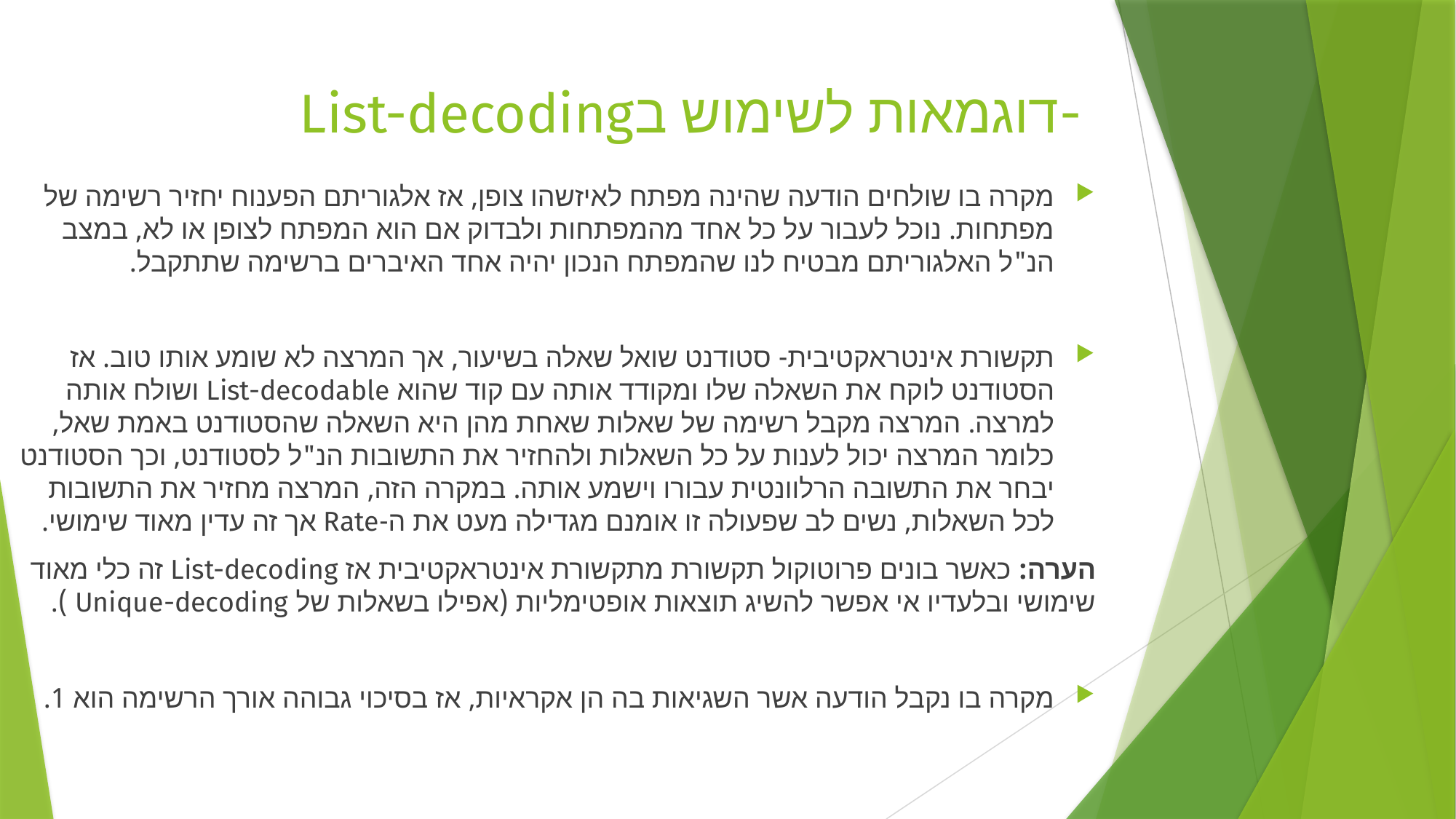

# List-decodingדוגמאות לשימוש ב-
מקרה בו שולחים הודעה שהינה מפתח לאיזשהו צופן, אז אלגוריתם הפענוח יחזיר רשימה של מפתחות. נוכל לעבור על כל אחד מהמפתחות ולבדוק אם הוא המפתח לצופן או לא, במצב הנ"ל האלגוריתם מבטיח לנו שהמפתח הנכון יהיה אחד האיברים ברשימה שתתקבל.

תקשורת אינטראקטיבית- סטודנט שואל שאלה בשיעור, אך המרצה לא שומע אותו טוב. אז הסטודנט לוקח את השאלה שלו ומקודד אותה עם קוד שהוא List-decodable ושולח אותה למרצה. המרצה מקבל רשימה של שאלות שאחת מהן היא השאלה שהסטודנט באמת שאל, כלומר המרצה יכול לענות על כל השאלות ולהחזיר את התשובות הנ"ל לסטודנט, וכך הסטודנט יבחר את התשובה הרלוונטית עבורו וישמע אותה. במקרה הזה, המרצה מחזיר את התשובות לכל השאלות, נשים לב שפעולה זו אומנם מגדילה מעט את ה-Rate אך זה עדין מאוד שימושי.
הערה: כאשר בונים פרוטוקול תקשורת מתקשורת אינטראקטיבית אז List-decoding זה כלי מאוד שימושי ובלעדיו אי אפשר להשיג תוצאות אופטימליות (אפילו בשאלות של Unique-decoding ).

מקרה בו נקבל הודעה אשר השגיאות בה הן אקראיות, אז בסיכוי גבוהה אורך הרשימה הוא 1.